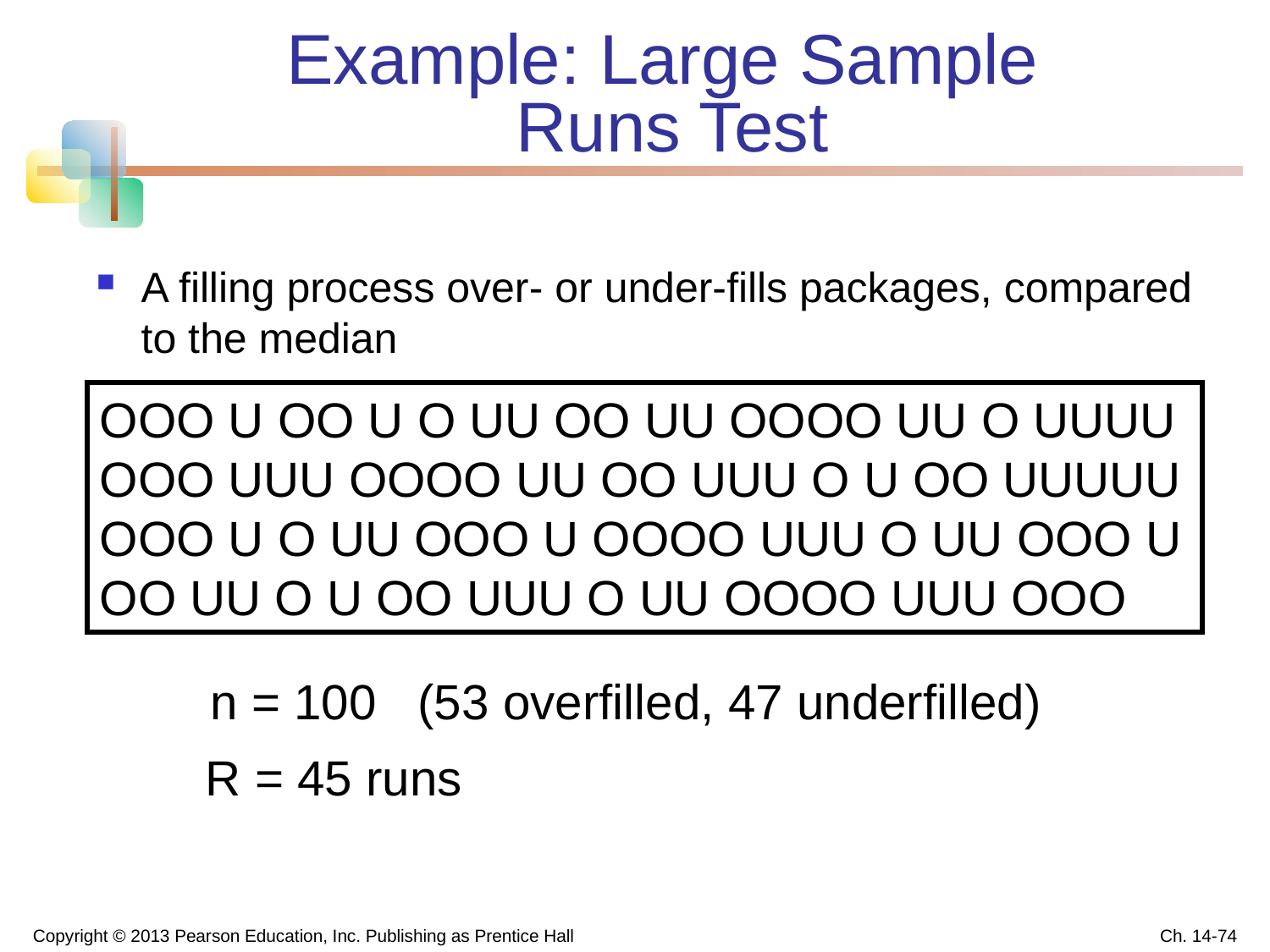

# Example: Large Sample Runs Test
A filling process over- or under-fills packages, compared to the median
OOO U OO U O UU OO UU OOOO UU O UUUU OOO UUU OOOO UU OO UUU O U OO UUUUU OOO U O UU OOO U OOOO UUU O UU OOO U OO UU O U OO UUU O UU OOOO UUU OOO
n = 100   (53 overfilled, 47 underfilled)
R = 45 runs
Copyright © 2013 Pearson Education, Inc. Publishing as Prentice Hall
Ch. 14-74